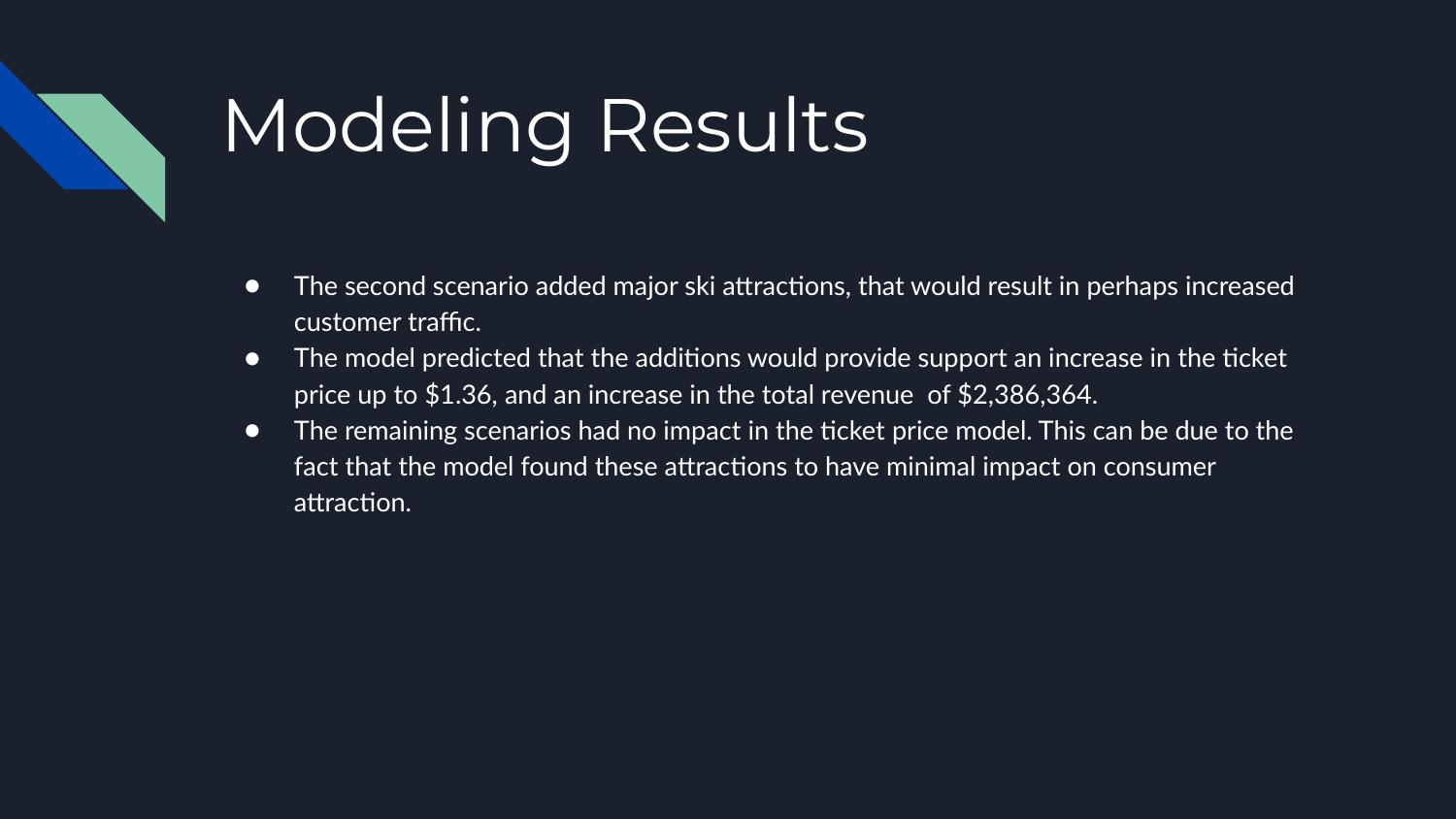

# Modeling Results
The second scenario added major ski attractions, that would result in perhaps increased customer traffic.
The model predicted that the additions would provide support an increase in the ticket price up to $1.36, and an increase in the total revenue  of $2,386,364.
The remaining scenarios had no impact in the ticket price model. This can be due to the fact that the model found these attractions to have minimal impact on consumer attraction.